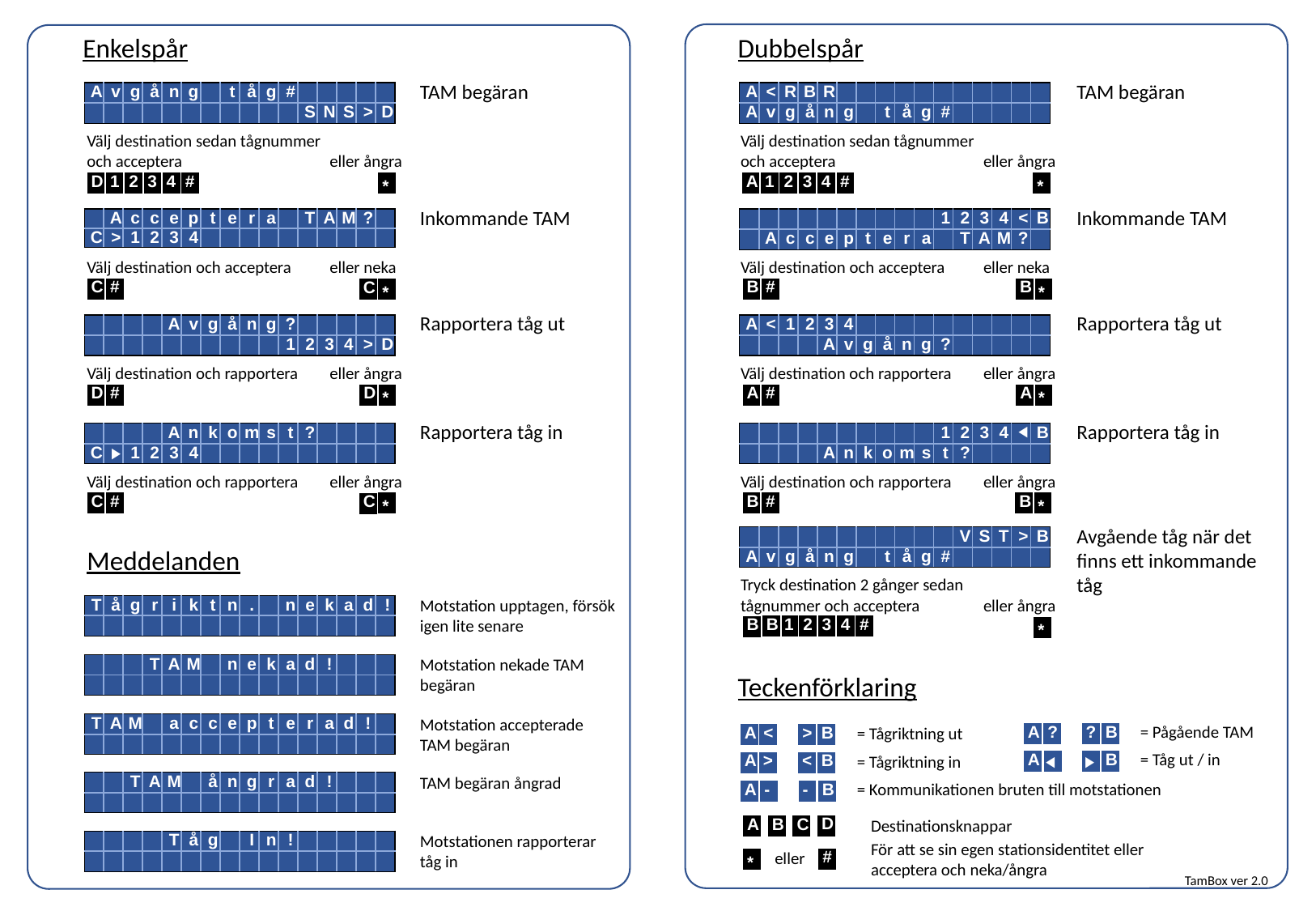

Enkelspår
Dubbelspår
TAM begäran
TAM begäran
| A | v | g | å | n | g |  | t | å | g | # |  |  |  |  |  |
| --- | --- | --- | --- | --- | --- | --- | --- | --- | --- | --- | --- | --- | --- | --- | --- |
|  |  |  |  |  |  |  |  |  |  |  | S | N | S | > | D |
| A | < | R | B | R |  |  |  |  |  |  |  |  |  |  |  |
| --- | --- | --- | --- | --- | --- | --- | --- | --- | --- | --- | --- | --- | --- | --- | --- |
| A | v | g | å | n | g |  | t | å | g | # |  |  |  |  |  |
Välj destination sedan tågnummer
och acceptera		eller ångra
Välj destination sedan tågnummer
och acceptera		eller ångra
| D |
| --- |
| 1 |
| --- |
| 2 |
| --- |
| 3 |
| --- |
| 4 |
| --- |
| # |
| --- |
| \* |
| --- |
| A |
| --- |
| 1 |
| --- |
| 2 |
| --- |
| 3 |
| --- |
| 4 |
| --- |
| # |
| --- |
| \* |
| --- |
Inkommande TAM
Inkommande TAM
|  | A | c | c | e | p | t | e | r | a |  | T | A | M | ? |  |
| --- | --- | --- | --- | --- | --- | --- | --- | --- | --- | --- | --- | --- | --- | --- | --- |
| C | > | 1 | 2 | 3 | 4 |  |  |  |  |  |  |  |  |  |  |
|  |  |  |  |  |  |  |  |  |  | 1 | 2 | 3 | 4 | < | B |
| --- | --- | --- | --- | --- | --- | --- | --- | --- | --- | --- | --- | --- | --- | --- | --- |
|  | A | c | c | e | p | t | e | r | a |  | T | A | M | ? |  |
Välj destination och acceptera	eller neka
Välj destination och acceptera	eller neka
| C |
| --- |
| # |
| --- |
| \* |
| --- |
| B |
| --- |
| # |
| --- |
| B |
| --- |
| \* |
| --- |
| C |
| --- |
Rapportera tåg ut
Rapportera tåg ut
|  |  |  |  | A | v | g | å | n | g | ? |  |  |  |  |  |
| --- | --- | --- | --- | --- | --- | --- | --- | --- | --- | --- | --- | --- | --- | --- | --- |
|  |  |  |  |  |  |  |  |  |  | 1 | 2 | 3 | 4 | > | D |
| A | < | 1 | 2 | 3 | 4 |  |  |  |  |  |  |  |  |  |  |
| --- | --- | --- | --- | --- | --- | --- | --- | --- | --- | --- | --- | --- | --- | --- | --- |
|  |  |  |  | A | v | g | å | n | g | ? |  |  |  |  |  |
Välj destination och rapportera	eller ångra
Välj destination och rapportera	eller ångra
| D |
| --- |
| A |
| --- |
| D |
| --- |
| # |
| --- |
| \* |
| --- |
| A |
| --- |
| # |
| --- |
| \* |
| --- |
Rapportera tåg in
Rapportera tåg in
|  |  |  |  | A | n | k | o | m | s | t | ? |  |  |  |  |
| --- | --- | --- | --- | --- | --- | --- | --- | --- | --- | --- | --- | --- | --- | --- | --- |
| C | ▶ | 1 | 2 | 3 | 4 |  |  |  |  |  |  |  |  |  |  |
|  |  |  |  |  |  |  |  |  |  | 1 | 2 | 3 | 4 | ◀ | B |
| --- | --- | --- | --- | --- | --- | --- | --- | --- | --- | --- | --- | --- | --- | --- | --- |
|  |  |  |  | A | n | k | o | m | s | t | ? |  |  |  |  |
Välj destination och rapportera	eller ångra
Välj destination och rapportera	eller ångra
| B |
| --- |
| C |
| --- |
| # |
| --- |
| \* |
| --- |
| B |
| --- |
| # |
| --- |
| \* |
| --- |
| C |
| --- |
Avgående tåg när det finns ett inkommande tåg
|  |  |  |  |  |  |  |  |  |  |  | V | S | T | > | B |
| --- | --- | --- | --- | --- | --- | --- | --- | --- | --- | --- | --- | --- | --- | --- | --- |
| A | v | g | å | n | g |  | t | å | g | # |  |  |  |  |  |
Meddelanden
Tryck destination 2 gånger sedan
tågnummer och acceptera	eller ångra
Motstation upptagen, försök igen lite senare
| T | å | g | r | i | k | t | n | . |  | n | e | k | a | d | ! |
| --- | --- | --- | --- | --- | --- | --- | --- | --- | --- | --- | --- | --- | --- | --- | --- |
|  |  |  |  |  |  |  |  |  |  |  |  |  |  |  |  |
| 4 |
| --- |
| B |
| --- |
| 1 |
| --- |
| 2 |
| --- |
| 3 |
| --- |
| # |
| --- |
| B |
| --- |
| \* |
| --- |
Motstation nekade TAM begäran
|  |  |  | T | A | M |  | n | e | k | a | d | ! |  |  |  |
| --- | --- | --- | --- | --- | --- | --- | --- | --- | --- | --- | --- | --- | --- | --- | --- |
|  |  |  |  |  |  |  |  |  |  |  |  |  |  |  |  |
Teckenförklaring
Motstation accepterade TAM begäran
| T | A | M |  | a | c | c | e | p | t | e | r | a | d | ! |  |
| --- | --- | --- | --- | --- | --- | --- | --- | --- | --- | --- | --- | --- | --- | --- | --- |
|  |  |  |  |  |  |  |  |  |  |  |  |  |  |  |  |
= Pågående TAM
= Tågriktning ut
| A |
| --- |
| ? |
| --- |
| ? |
| --- |
| B |
| --- |
| B |
| --- |
| A |
| --- |
| < |
| --- |
| > |
| --- |
= Tåg ut / in
= Tågriktning in
| ◀ |
| --- |
| A |
| --- |
| ▶ |
| --- |
| B |
| --- |
| A |
| --- |
| > |
| --- |
| < |
| --- |
| B |
| --- |
TAM begäran ångrad
|  |  | T | A | M |  | å | n | g | r | a | d | ! |  |  |  |
| --- | --- | --- | --- | --- | --- | --- | --- | --- | --- | --- | --- | --- | --- | --- | --- |
|  |  |  |  |  |  |  |  |  |  |  |  |  |  |  |  |
= Kommunikationen bruten till motstationen
| A |
| --- |
| - |
| --- |
| - |
| --- |
| B |
| --- |
Destinationsknappar
| D |
| --- |
| A |
| --- |
| B |
| --- |
| C |
| --- |
Motstationen rapporterar tåg in
|  |  |  |  | T | å | g |  | I | n | ! |  |  |  |  |  |
| --- | --- | --- | --- | --- | --- | --- | --- | --- | --- | --- | --- | --- | --- | --- | --- |
|  |  |  |  |  |  |  |  |  |  |  |  |  |  |  |  |
För att se sin egen stationsidentitet eller acceptera och neka/ångra
eller
| # |
| --- |
| \* |
| --- |
TamBox ver 2.0